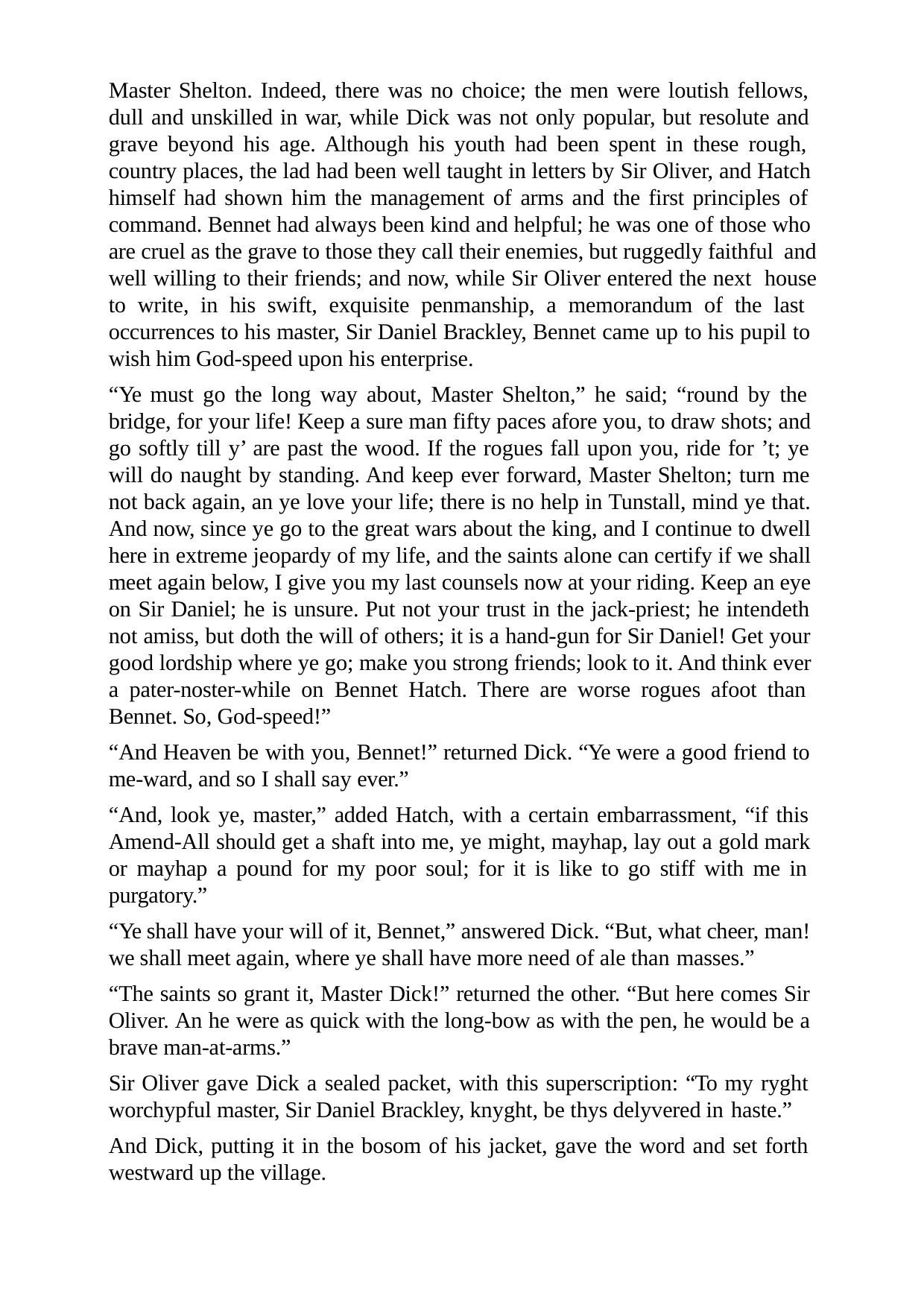

Master Shelton. Indeed, there was no choice; the men were loutish fellows,  dull and unskilled in war, while Dick was not only popular, but resolute and  grave beyond his age. Although his youth had been spent in these rough,  country places, the lad had been well taught in letters by Sir Oliver, and Hatch  himself had shown him the management of arms and the first principles of  command. Bennet had always been kind and helpful; he was one of those who  are cruel as the grave to those they call their enemies, but ruggedly faithful  and well willing to their friends; and now, while Sir Oliver entered the next  house to write, in his swift, exquisite penmanship, a memorandum of the last  occurrences to his master, Sir Daniel Brackley, Bennet came up to his pupil to  wish him God-speed upon his enterprise.
“Ye must go the long way about, Master Shelton,” he said; “round by the  bridge, for your life! Keep a sure man fifty paces afore you, to draw shots; and  go softly till y’ are past the wood. If the rogues fall upon you, ride for ’t; ye  will do naught by standing. And keep ever forward, Master Shelton; turn me  not back again, an ye love your life; there is no help in Tunstall, mind ye that.  And now, since ye go to the great wars about the king, and I continue to dwell  here in extreme jeopardy of my life, and the saints alone can certify if we shall  meet again below, I give you my last counsels now at your riding. Keep an eye  on Sir Daniel; he is unsure. Put not your trust in the jack-priest; he intendeth  not amiss, but doth the will of others; it is a hand-gun for Sir Daniel! Get your  good lordship where ye go; make you strong friends; look to it. And think ever  a pater-noster-while on Bennet Hatch. There are worse rogues afoot than  Bennet. So, God-speed!”
“And Heaven be with you, Bennet!” returned Dick. “Ye were a good friend to  me-ward, and so I shall say ever.”
“And, look ye, master,” added Hatch, with a certain embarrassment, “if this  Amend-All should get a shaft into me, ye might, mayhap, lay out a gold mark  or mayhap a pound for my poor soul; for it is like to go stiff with me in  purgatory.”
“Ye shall have your will of it, Bennet,” answered Dick. “But, what cheer, man!  we shall meet again, where ye shall have more need of ale than masses.”
“The saints so grant it, Master Dick!” returned the other. “But here comes Sir  Oliver. An he were as quick with the long-bow as with the pen, he would be a  brave man-at-arms.”
Sir Oliver gave Dick a sealed packet, with this superscription: “To my ryght  worchypful master, Sir Daniel Brackley, knyght, be thys delyvered in haste.”
And Dick, putting it in the bosom of his jacket, gave the word and set forth  westward up the village.